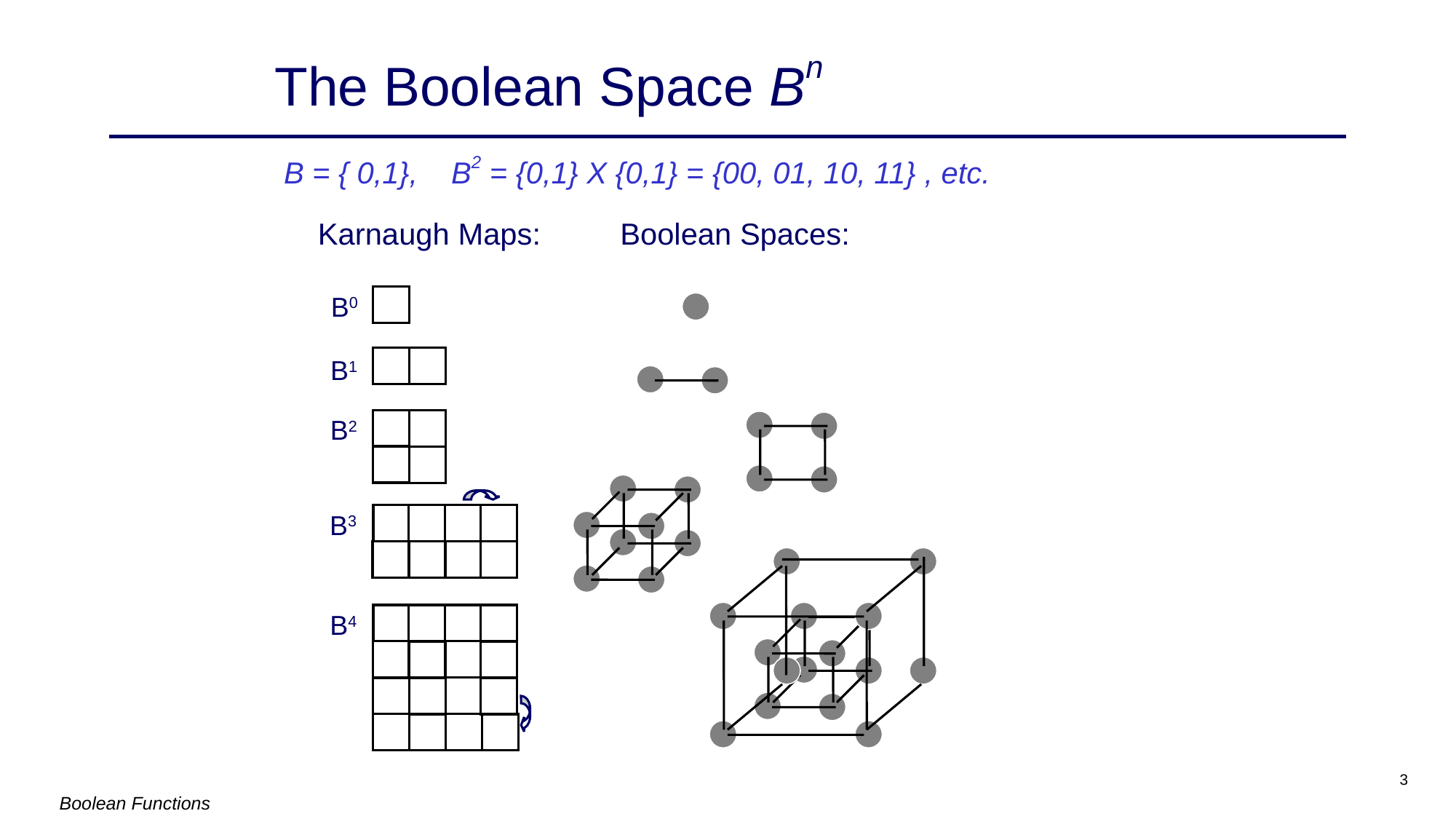

# The Boolean Space Bn
B = { 0,1},    B2 = {0,1} X {0,1} = {00, 01, 10, 11} , etc.
Karnaugh Maps:
Boolean Spaces:
B0

B1

B2

B3

B4

Boolean Functions
3